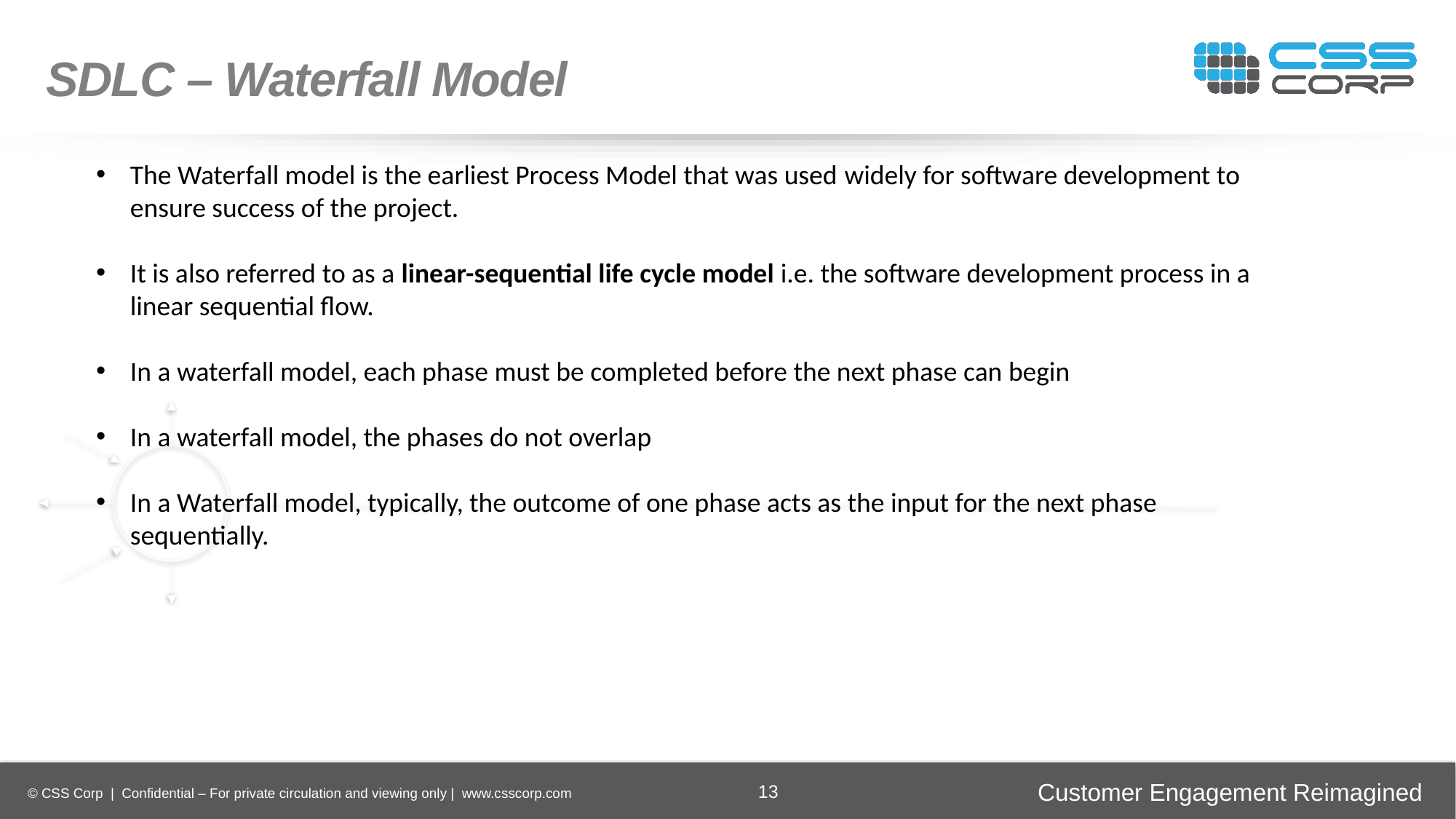

SDLC – Waterfall Model
The Waterfall model is the earliest Process Model that was used widely for software development to ensure success of the project.

It is also referred to as a linear-sequential life cycle model i.e. the software development process in a linear sequential flow.

In a waterfall model, each phase must be completed before the next phase can begin

In a waterfall model, the phases do not overlap

In a Waterfall model, typically, the outcome of one phase acts as the input for the next phase sequentially.
Enhancing
Operational Efficiency

Faster Time-to-Market

Digital
Transformation

Securing Brand and Customer Trust

13